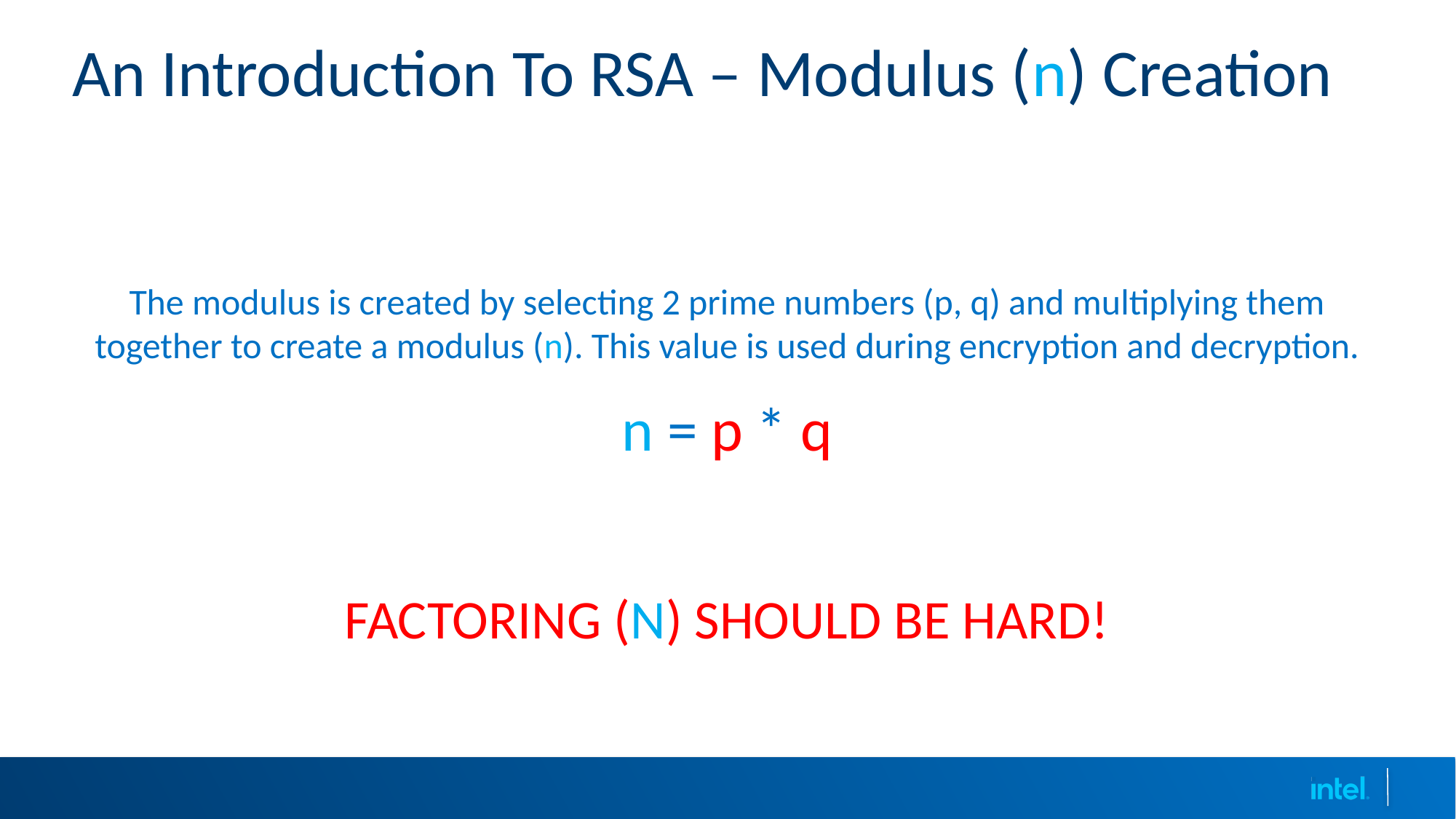

# An Introduction To RSA – Modulus (n) Creation
The modulus is created by selecting 2 prime numbers (p, q) and multiplying them together to create a modulus (n). This value is used during encryption and decryption.
n = p * q

FACTORING (N) SHOULD BE HARD!